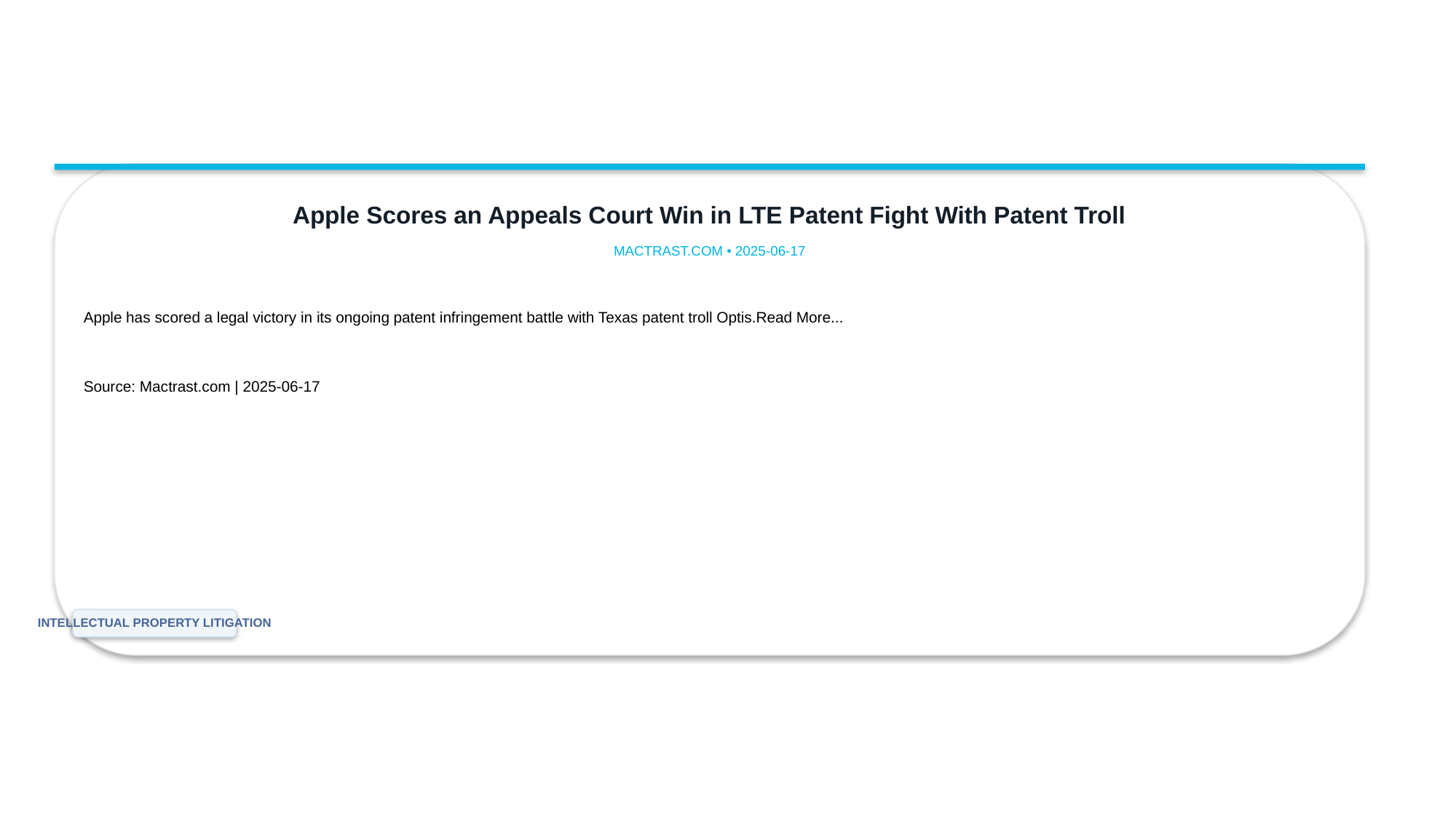

Apple Scores an Appeals Court Win in LTE Patent Fight With Patent Troll
MACTRAST.COM • 2025-06-17

Apple has scored a legal victory in its ongoing patent infringement battle with Texas patent troll Optis.Read More...

Source: Mactrast.com | 2025-06-17

INTELLECTUAL PROPERTY LITIGATION